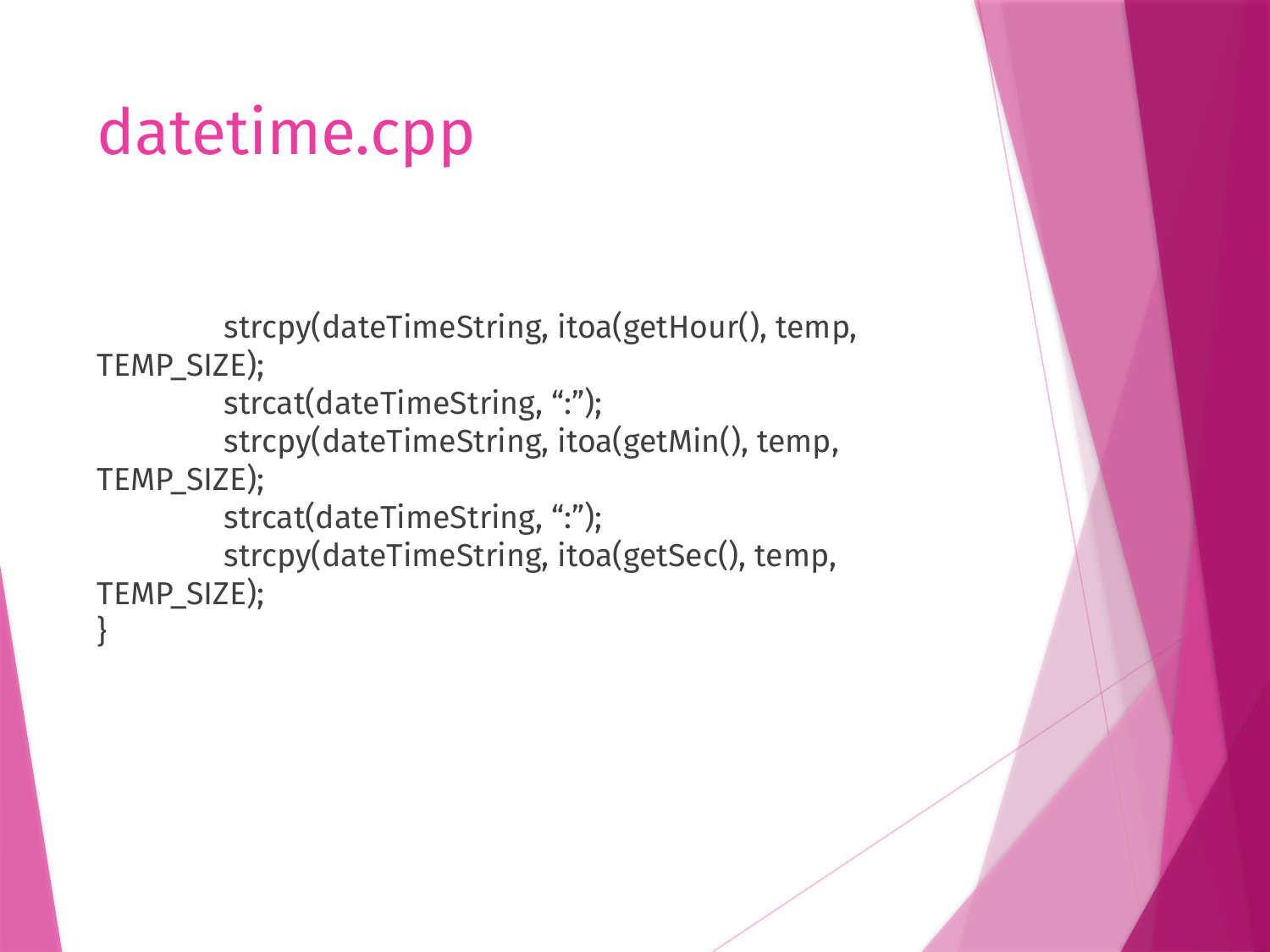

# datetime.cpp
	strcpy(dateTimeString, itoa(getHour(), temp, TEMP_SIZE);
	strcat(dateTimeString, “:”);
	strcpy(dateTimeString, itoa(getMin(), temp, TEMP_SIZE);
	strcat(dateTimeString, “:”);
	strcpy(dateTimeString, itoa(getSec(), temp, TEMP_SIZE);
}